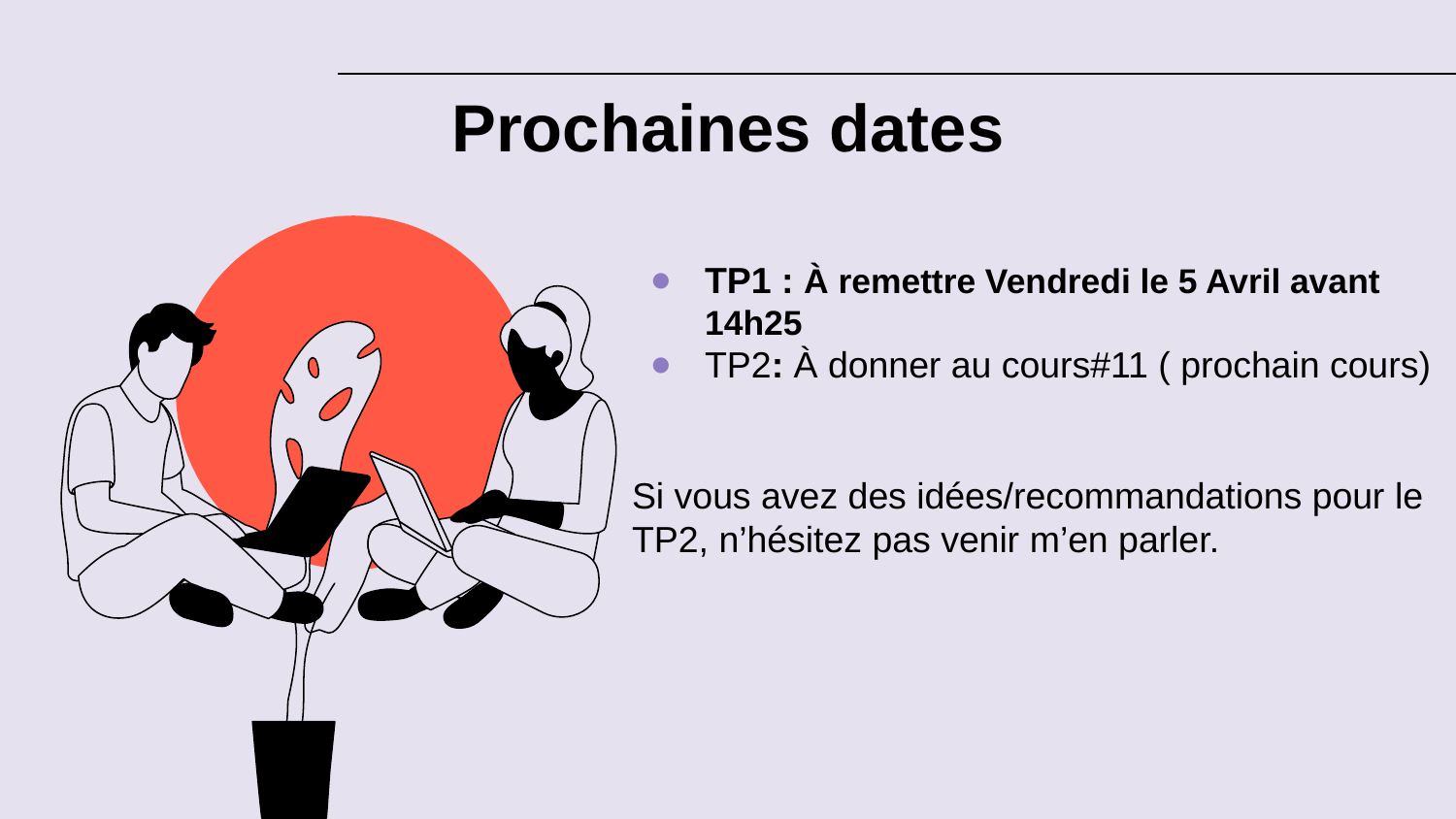

# Prochaines dates

TP1 : À remettre Vendredi le 5 Avril avant 14h25
TP2: À donner au cours#11 ( prochain cours)

Si vous avez des idées/recommandations pour le TP2, n’hésitez pas venir m’en parler.